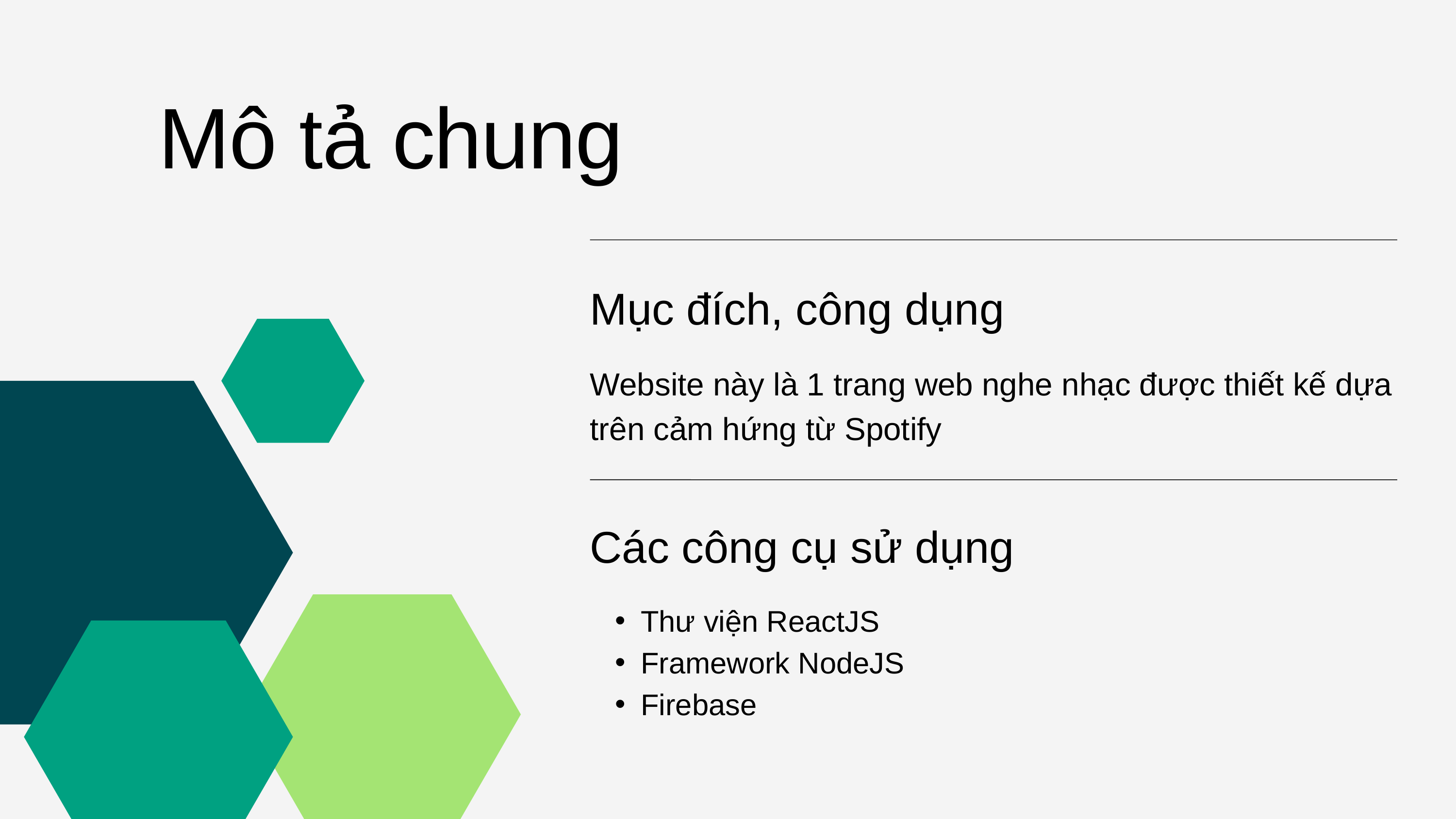

Mô tả chung

Mục đích, công dụng
Website này là 1 trang web nghe nhạc được thiết kế dựa trên cảm hứng từ Spotify

Các công cụ sử dụng
Thư viện ReactJS
Framework NodeJS
Firebase